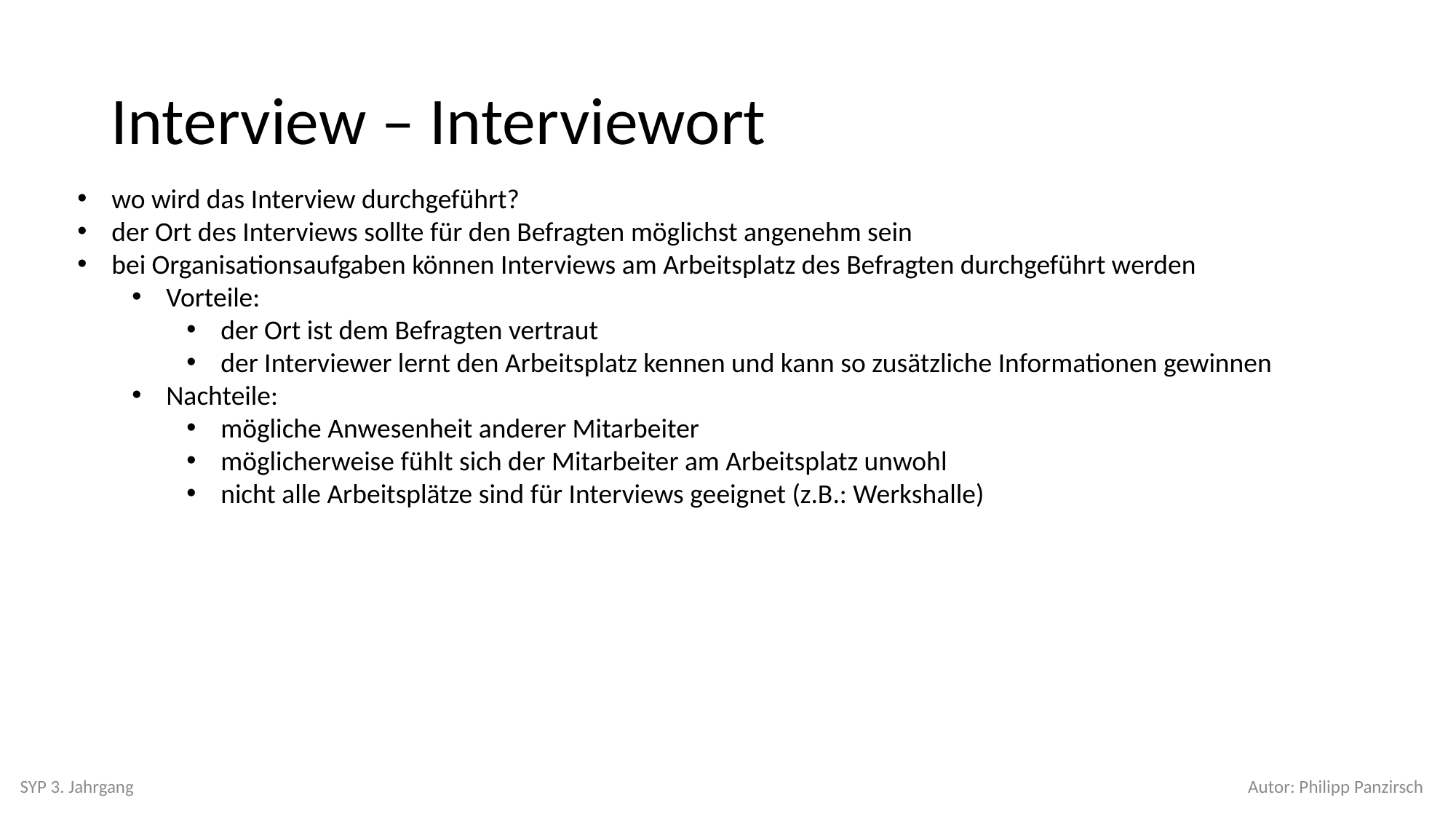

# Interview – Interviewort
wo wird das Interview durchgeführt?
der Ort des Interviews sollte für den Befragten möglichst angenehm sein
bei Organisationsaufgaben können Interviews am Arbeitsplatz des Befragten durchgeführt werden
Vorteile:
der Ort ist dem Befragten vertraut
der Interviewer lernt den Arbeitsplatz kennen und kann so zusätzliche Informationen gewinnen
Nachteile:
mögliche Anwesenheit anderer Mitarbeiter
möglicherweise fühlt sich der Mitarbeiter am Arbeitsplatz unwohl
nicht alle Arbeitsplätze sind für Interviews geeignet (z.B.: Werkshalle)

SYP 3. Jahrgang
Autor: Philipp Panzirsch